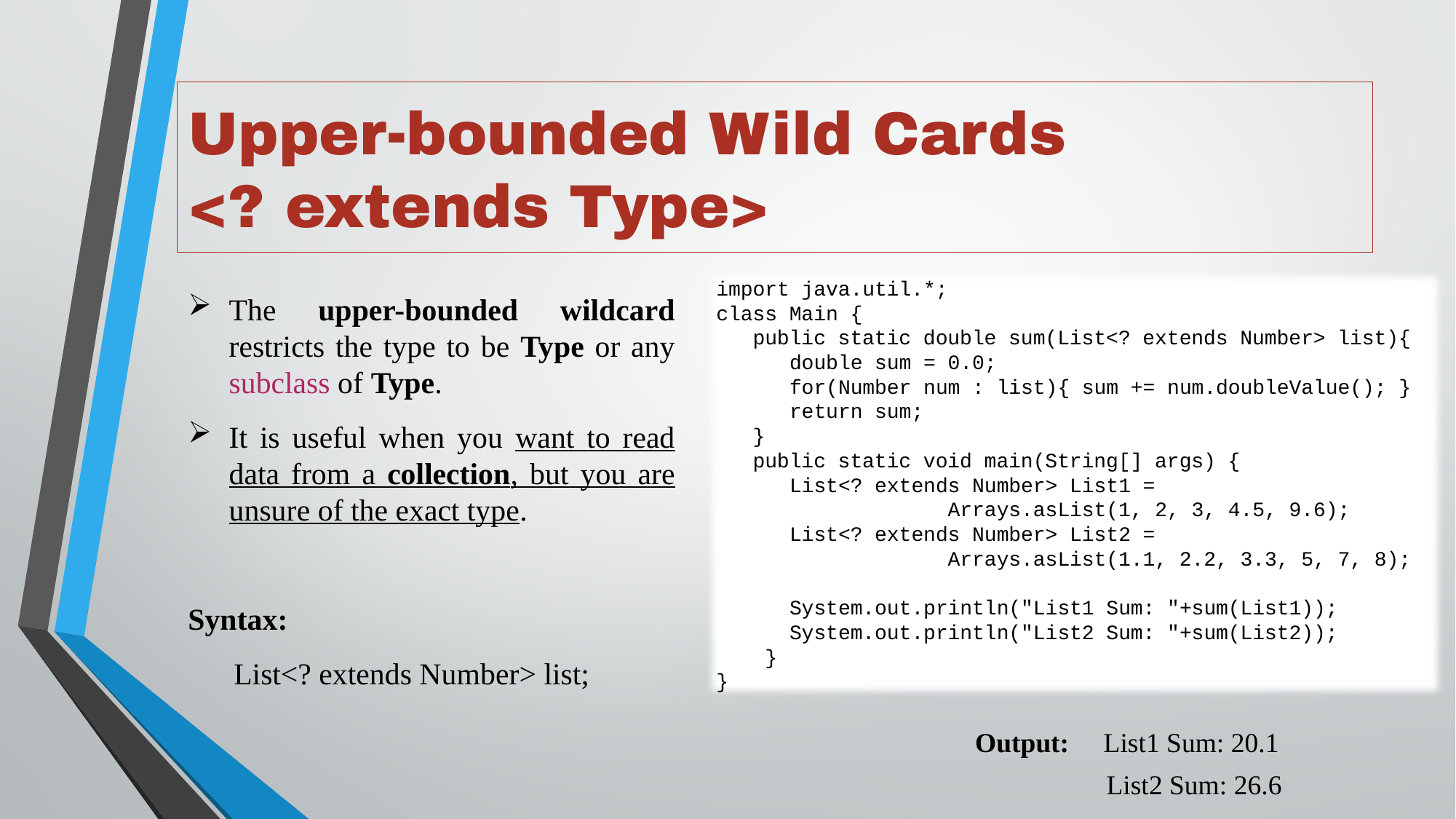

# Upper-bounded Wild Cards <? extends Type>
import java.util.*;
class Main {
   public static double sum(List<? extends Number> list){
      double sum = 0.0;
      for(Number num : list){ sum += num.doubleValue(); }
      return sum;
   }
   public static void main(String[] args) {
      List<? extends Number> List1 =
                   Arrays.asList(1, 2, 3, 4.5, 9.6);
      List<? extends Number> List2 =
                   Arrays.asList(1.1, 2.2, 3.3, 5, 7, 8);

      System.out.println("List1 Sum: "+sum(List1));
      System.out.println("List2 Sum: "+sum(List2));
    }
}
The upper-bounded wildcard restricts the type to be Type or any subclass of Type.
It is useful when you want to read data from a collection, but you are unsure of the exact type.

Syntax:
      List<? extends Number> list;
Output:     List1 Sum: 20.1
                   List2 Sum: 26.6